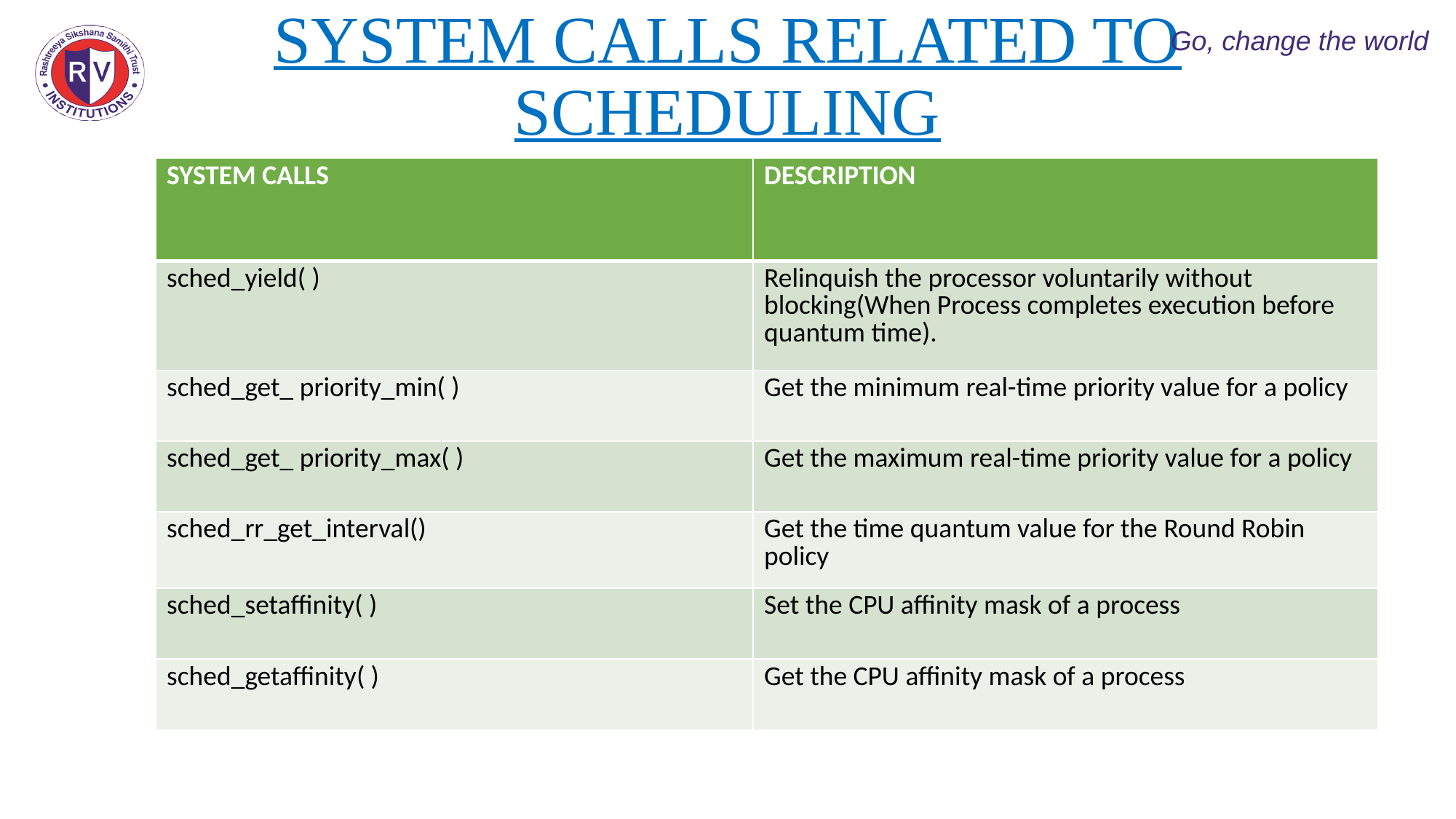

SYSTEM CALLS RELATED TO SCHEDULING
Go, change the world

| SYSTEM CALLS | DESCRIPTION |
| --- | --- |
| sched\_yield( ) | Relinquish the processor voluntarily without blocking(When Process completes execution before quantum time). |
| sched\_get\_ priority\_min( ) | Get the minimum real-time priority value for a policy |
| sched\_get\_ priority\_max( ) | Get the maximum real-time priority value for a policy |
| sched\_rr\_get\_interval() | Get the time quantum value for the Round Robin policy |
| sched\_setaffinity( ) | Set the CPU affinity mask of a process |
| sched\_getaffinity( ) | Get the CPU affinity mask of a process |